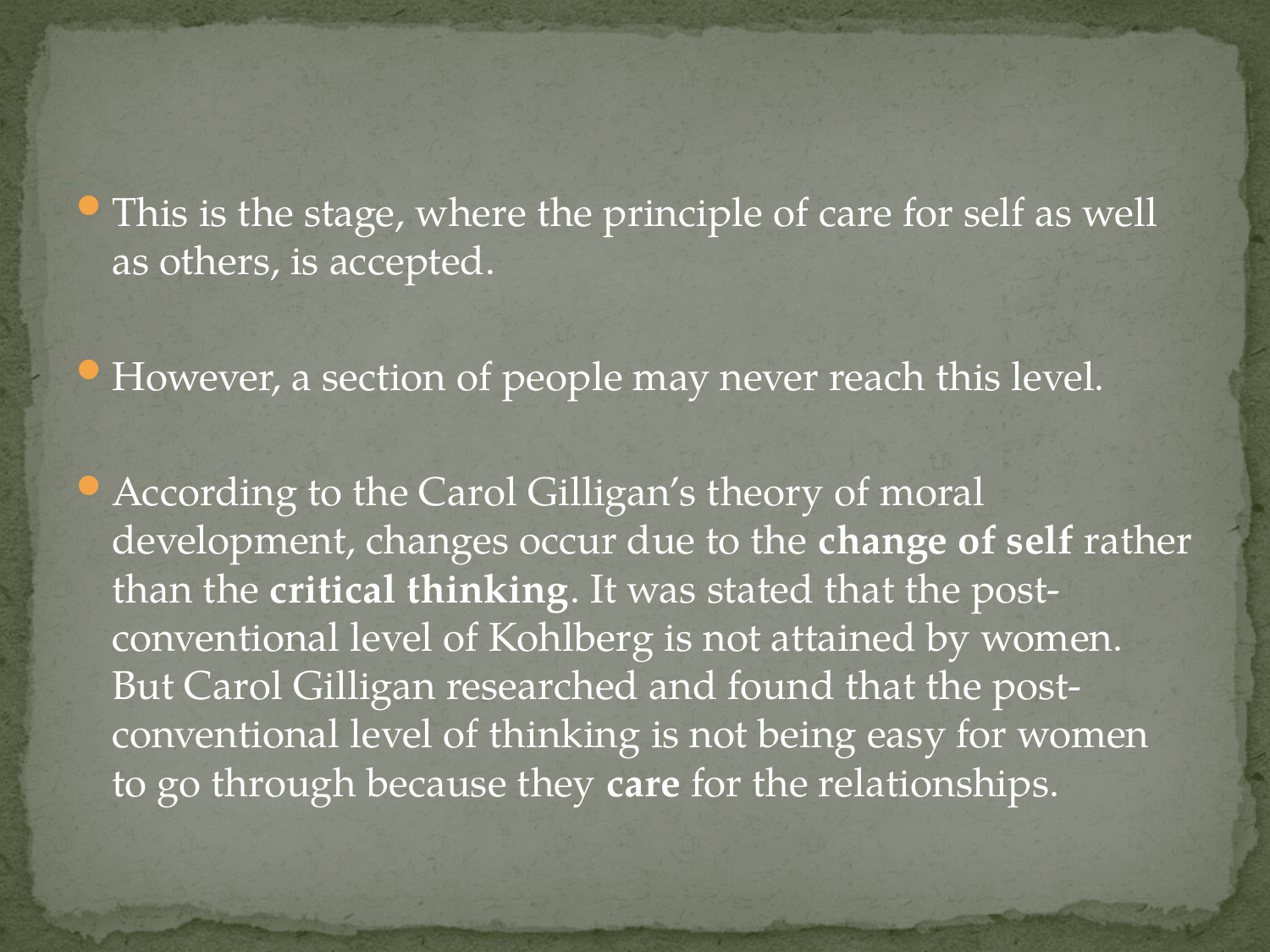

# Post-conventional Level
This is the stage, where the principle of care for self as well as others, is accepted.

However, a section of people may never reach this level.

According to the Carol Gilligan’s theory of moral development, changes occur due to the change of self rather than the critical thinking. It was stated that the post-conventional level of Kohlberg is not attained by women. But Carol Gilligan researched and found that the post-conventional level of thinking is not being easy for women to go through because they care for the relationships.